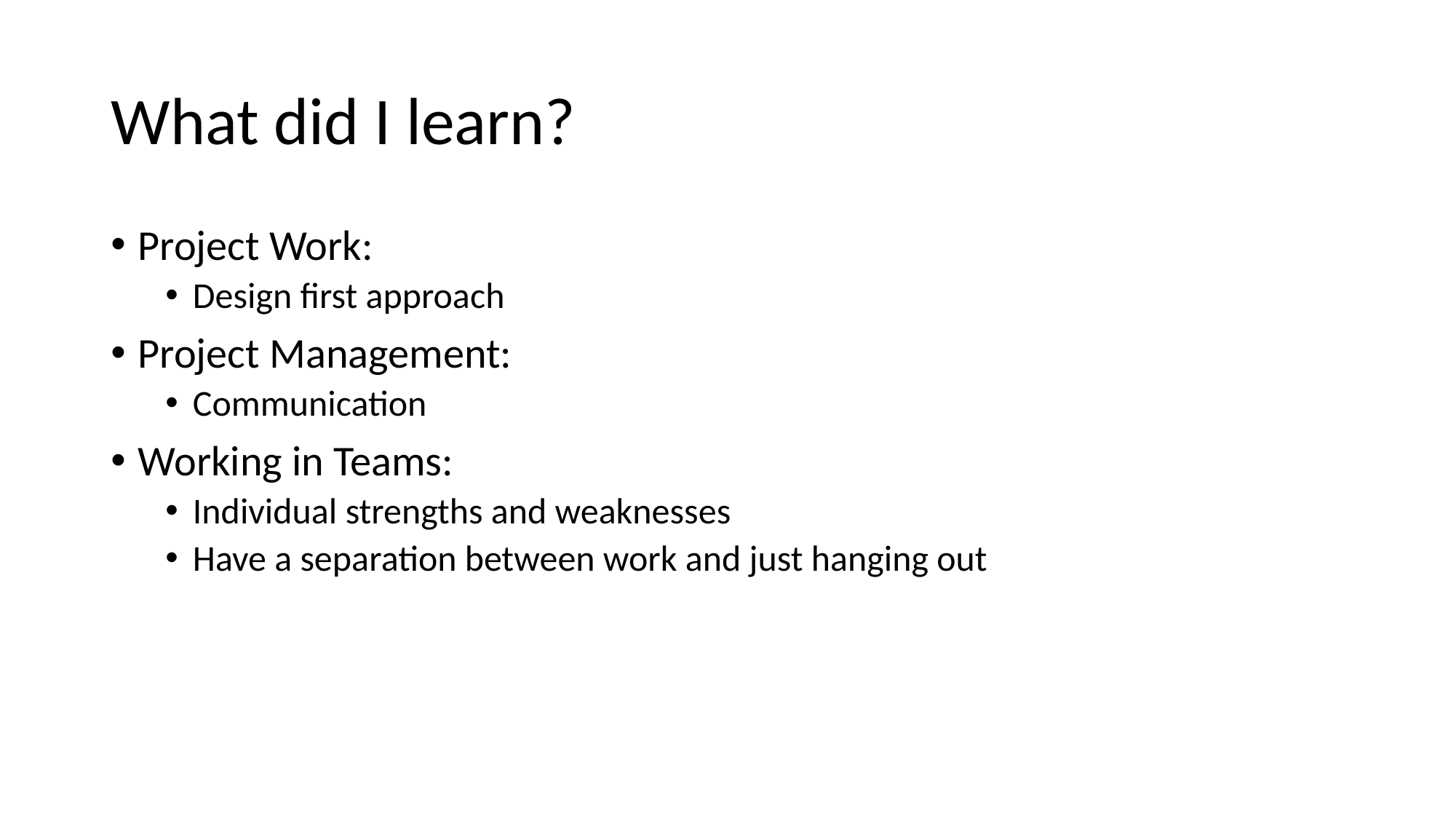

# What did I learn?
Project Work:
Design first approach
Project Management:
Communication
Working in Teams:
Individual strengths and weaknesses
Have a separation between work and just hanging out